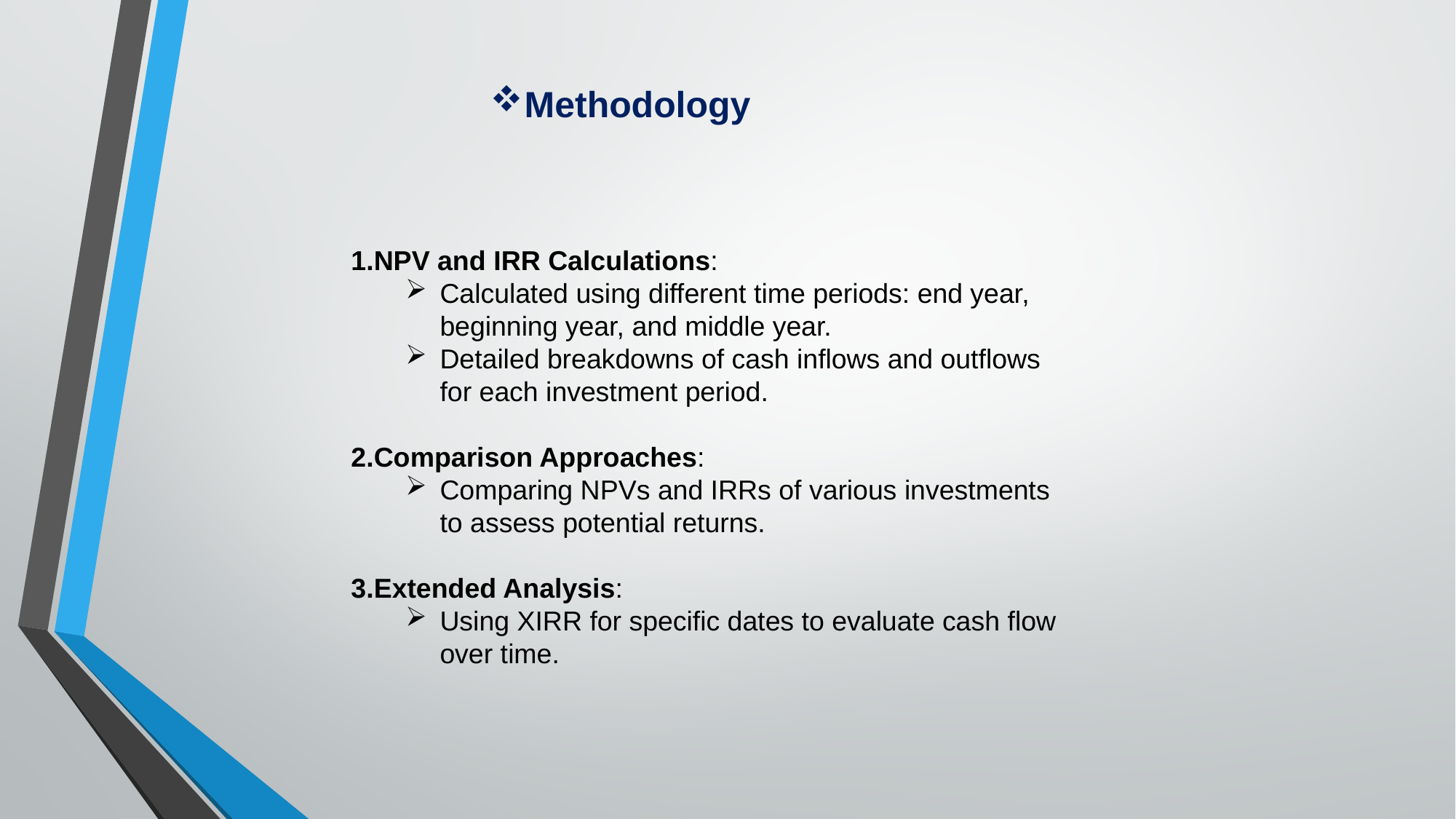

Methodology

NPV and IRR Calculations:
Calculated using different time periods: end year, beginning year, and middle year.
Detailed breakdowns of cash inflows and outflows for each investment period.

Comparison Approaches:
Comparing NPVs and IRRs of various investments to assess potential returns.

Extended Analysis:
Using XIRR for specific dates to evaluate cash flow over time.